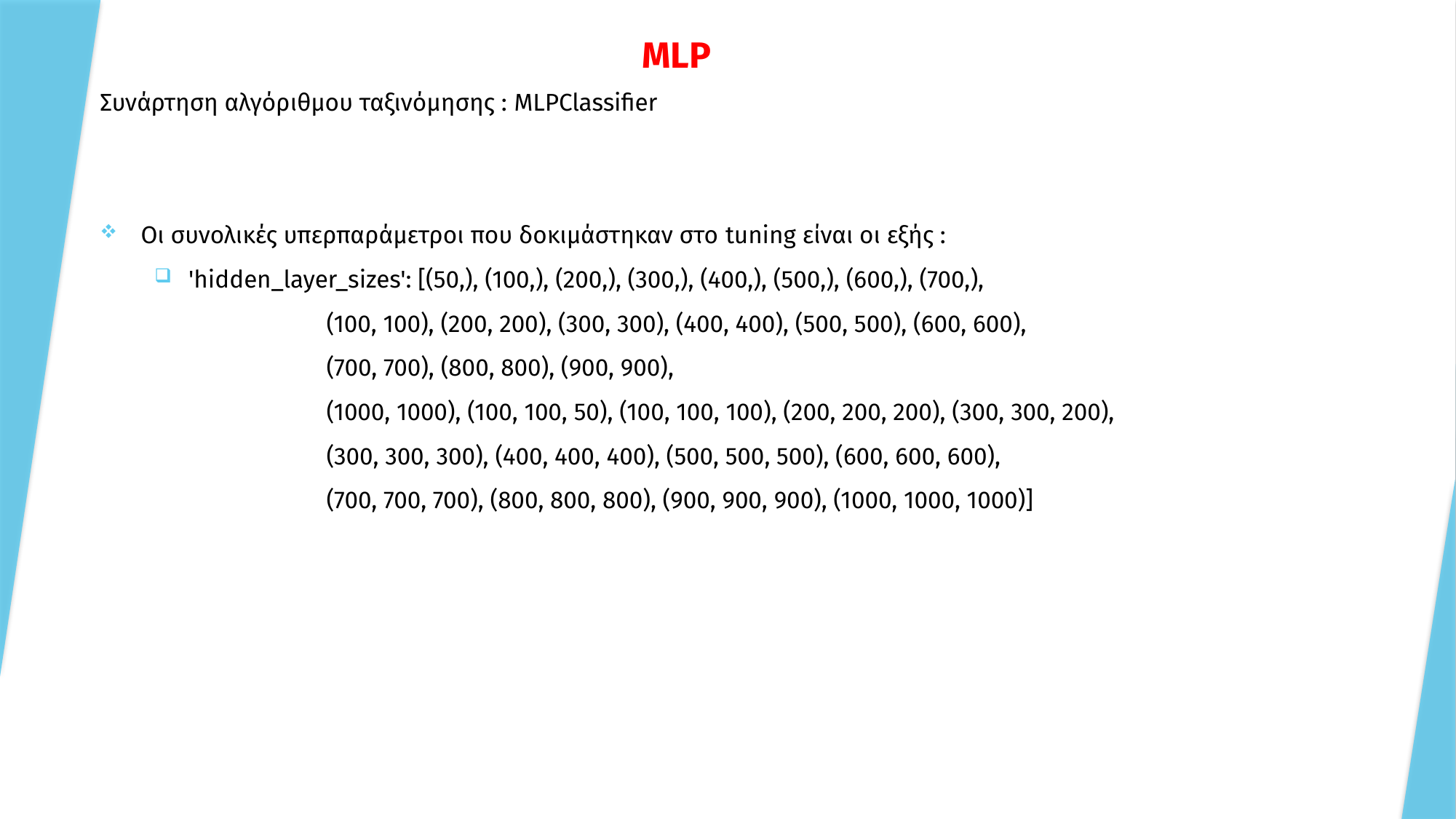

# MLP
Συνάρτηση αλγόριθμου ταξινόμησης : MLPClassifier

Οι συνολικές υπερπαράμετροι που δοκιμάστηκαν στο tuning είναι οι εξής :
'hidden_layer_sizes': [(50,), (100,), (200,), (300,), (400,), (500,), (600,), (700,),
                           (100, 100), (200, 200), (300, 300), (400, 400), (500, 500), (600, 600),
                           (700, 700), (800, 800), (900, 900),
                           (1000, 1000), (100, 100, 50), (100, 100, 100), (200, 200, 200), (300, 300, 200),
                           (300, 300, 300), (400, 400, 400), (500, 500, 500), (600, 600, 600),
                           (700, 700, 700), (800, 800, 800), (900, 900, 900), (1000, 1000, 1000)]